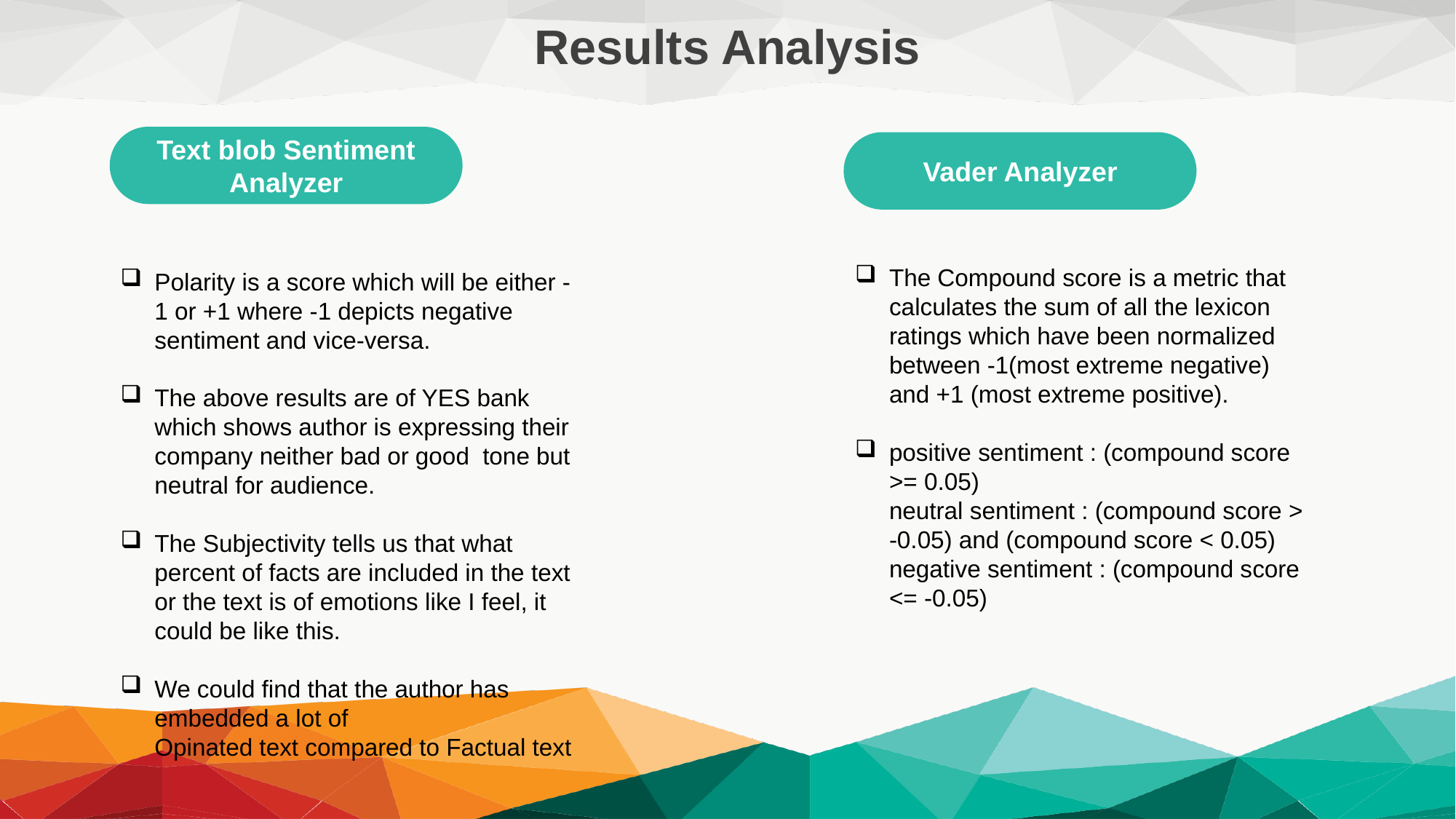

Results Analysis
Text blob Sentiment Analyzer
Vader Analyzer
The Compound score is a metric that calculates the sum of all the lexicon ratings which have been normalized between -1(most extreme negative) and +1 (most extreme positive).

positive sentiment : (compound score >= 0.05)
neutral sentiment : (compound score > -0.05) and (compound score < 0.05)
negative sentiment : (compound score <= -0.05)

Polarity is a score which will be either -1 or +1 where -1 depicts negative sentiment and vice-versa.

The above results are of YES bank which shows author is expressing their company neither bad or good  tone but neutral for audience.

The Subjectivity tells us that what percent of facts are included in the text or the text is of emotions like I feel, it could be like this.

We could find that the author has embedded a lot of
Opinated text compared to Factual text